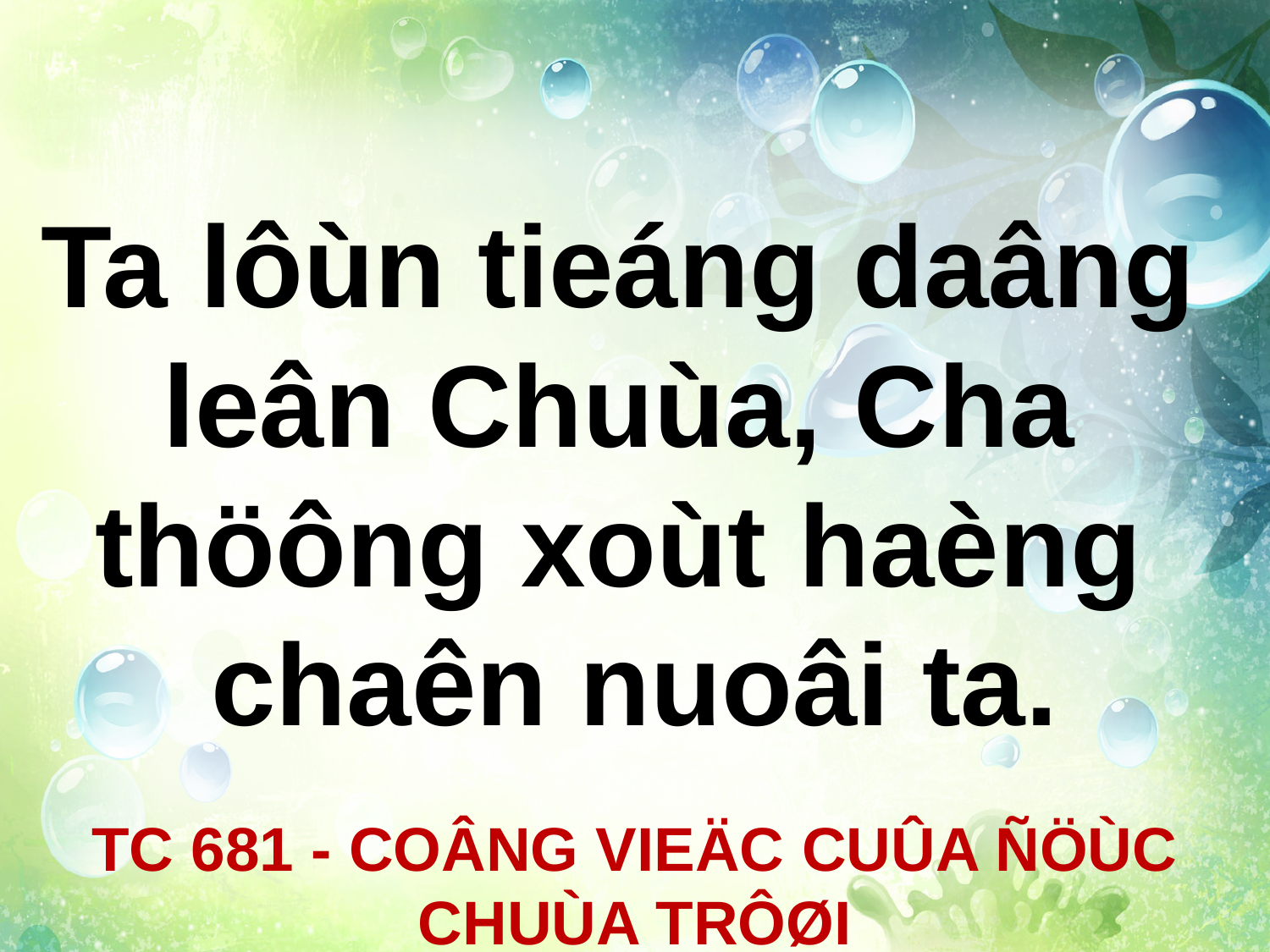

Ta lôùn tieáng daâng
leân Chuùa, Cha
thöông xoùt haèng
chaên nuoâi ta.
TC 681 - COÂNG VIEÄC CUÛA ÑÖÙC CHUÙA TRÔØI